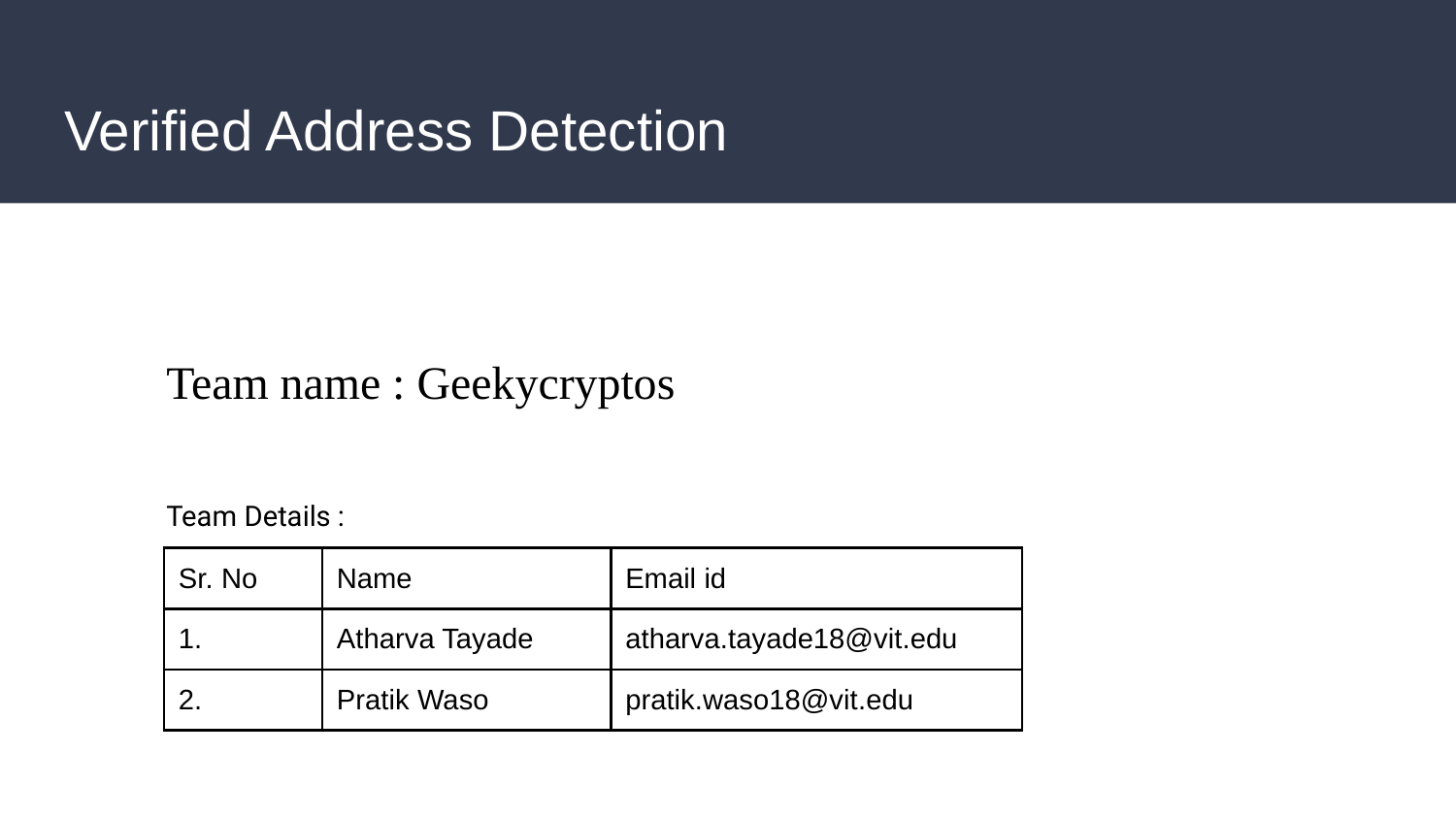

# Verified Address Detection
Team name : Geekycryptos
Team Details :
| Sr. No | Name | Email id |
| --- | --- | --- |
| 1. | Atharva Tayade | atharva.tayade18@vit.edu |
| 2. | Pratik Waso | pratik.waso18@vit.edu |